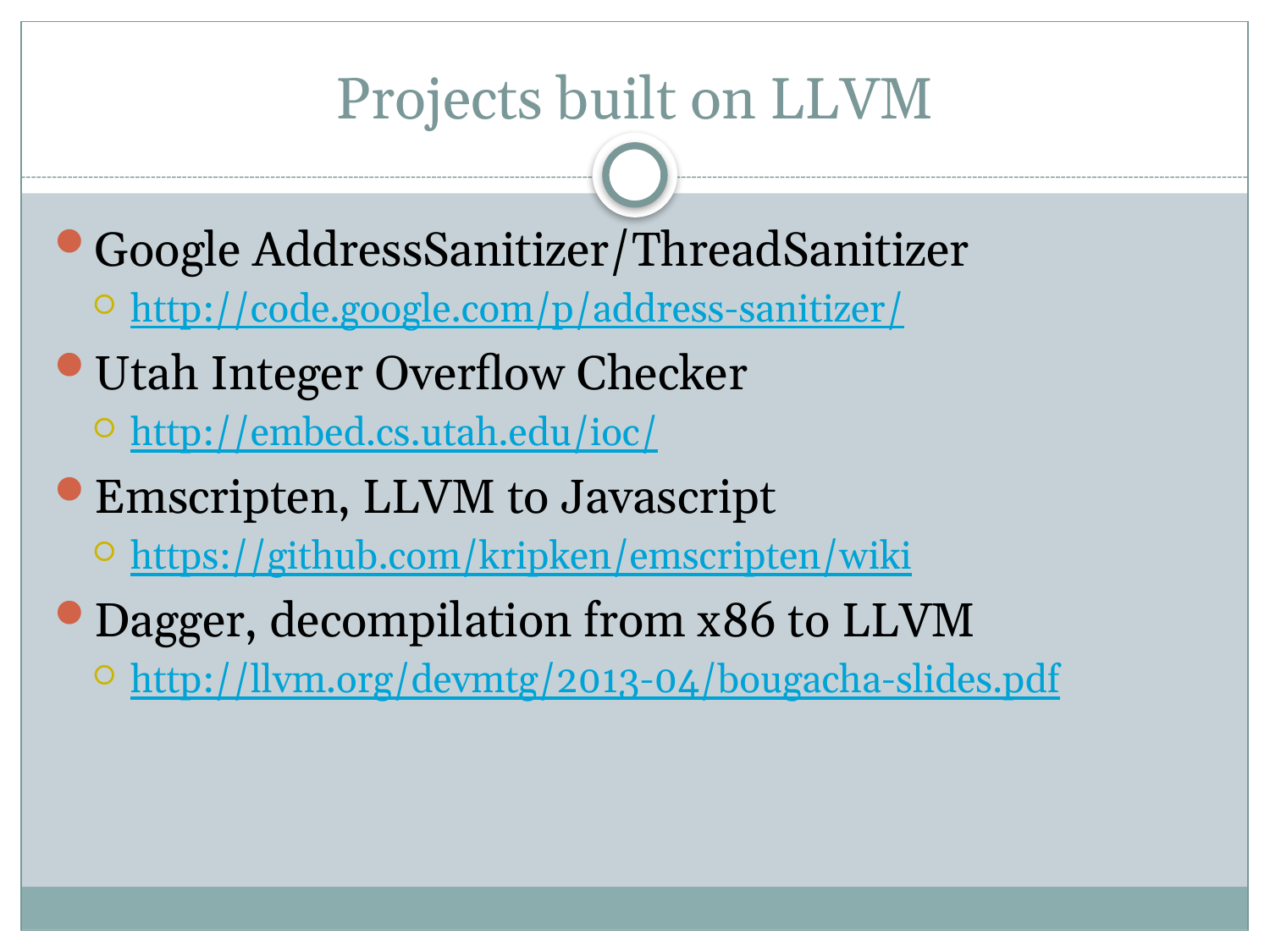

# Projects built on LLVM
Google AddressSanitizer/ThreadSanitizer
http://code.google.com/p/address-sanitizer/
Utah Integer Overflow Checker
http://embed.cs.utah.edu/ioc/
Emscripten, LLVM to Javascript
https://github.com/kripken/emscripten/wiki
Dagger, decompilation from x86 to LLVM
http://llvm.org/devmtg/2013-04/bougacha-slides.pdf